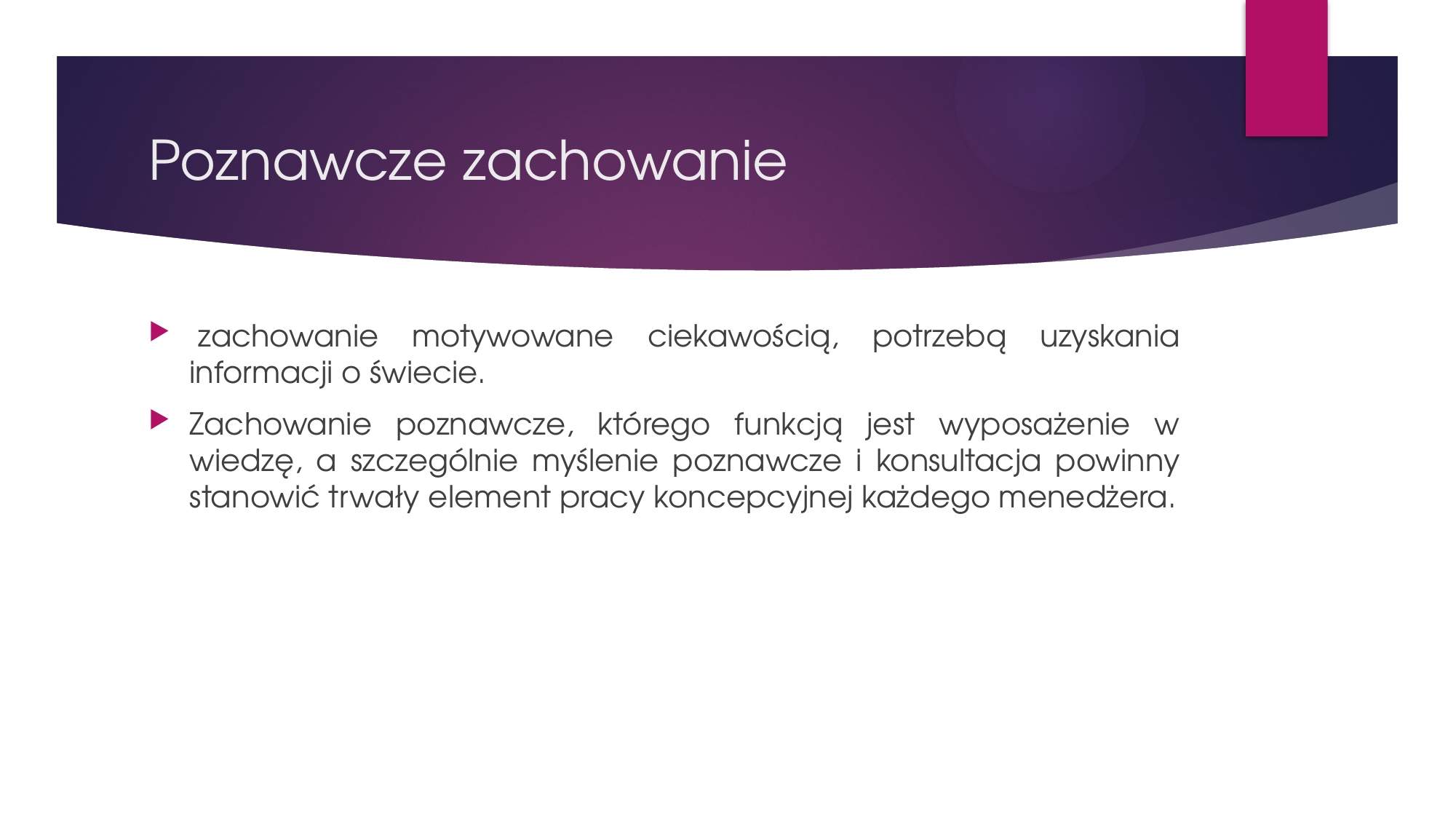

# Poznawcze zachowanie
 zachowanie motywowane ciekawością, potrzebą uzyskania informacji o świecie.
Zachowanie poznawcze, którego funkcją jest wyposażenie w wiedzę, a szczególnie myślenie poznawcze i konsultacja powinny stanowić trwały element pracy koncepcyjnej każdego menedżera.